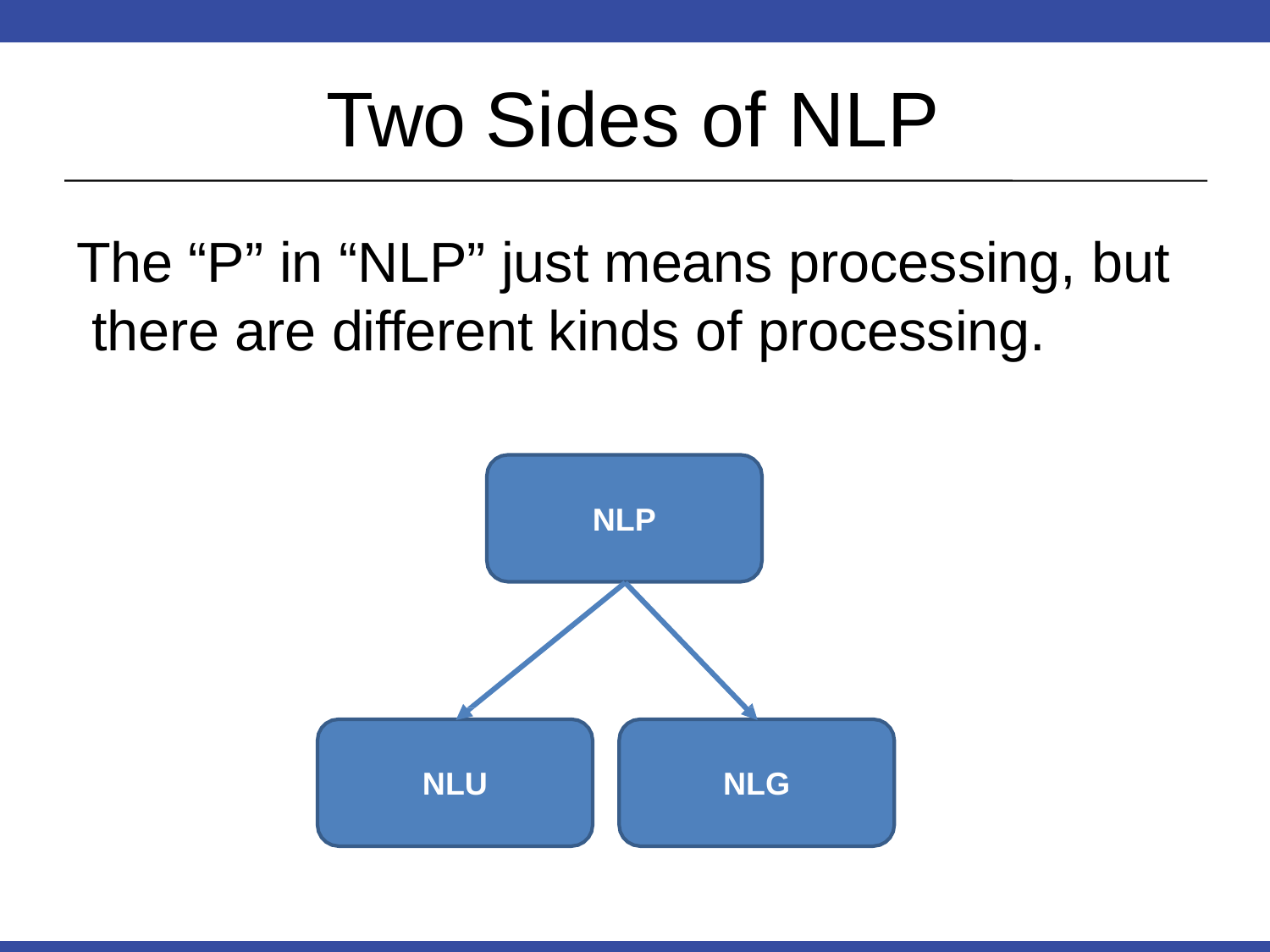

# Two Sides of NLP

The “P” in “NLP” just means processing, but  there are different kinds of processing.

NLP

NLU
NLG